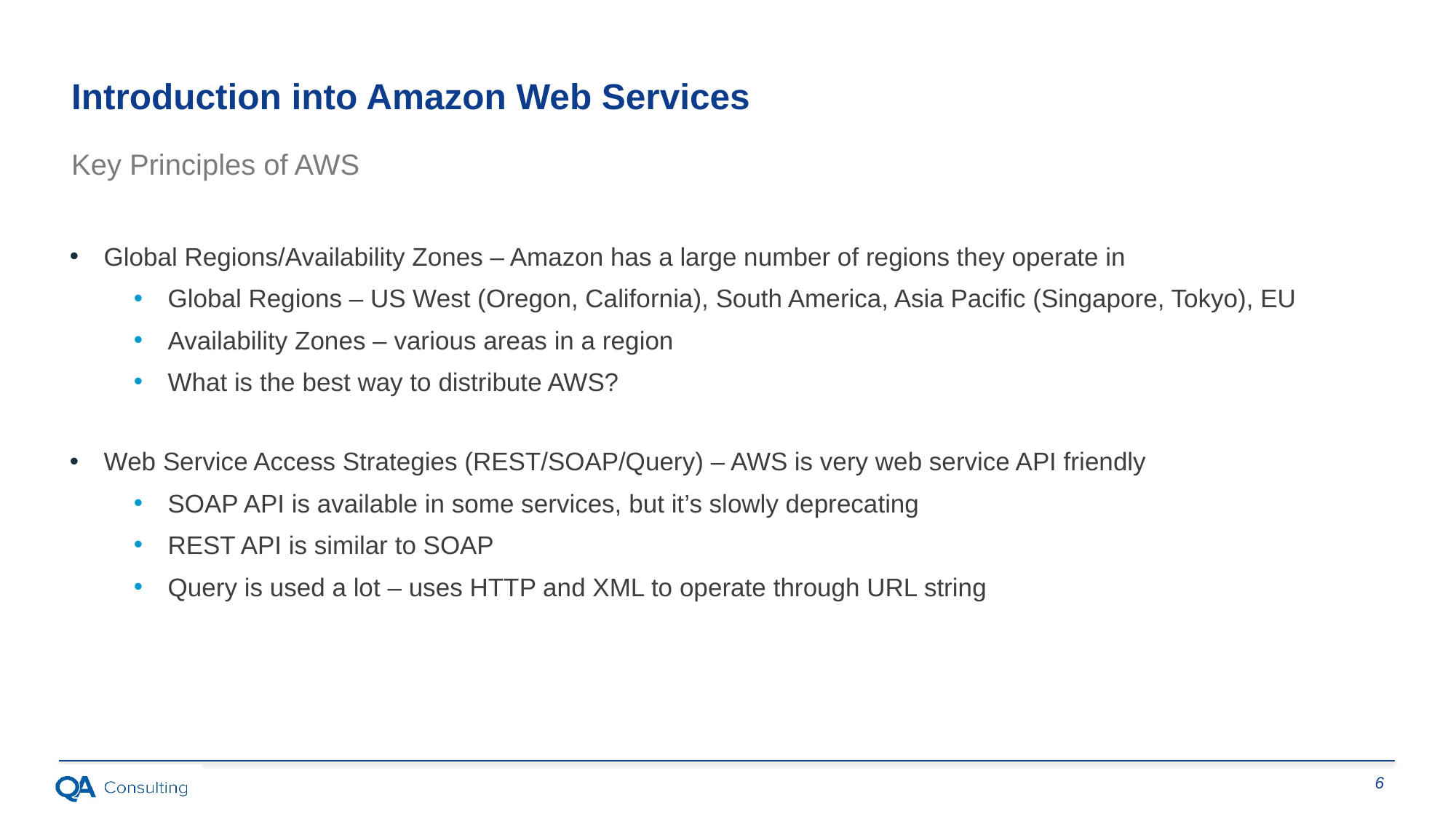

Introduction into Amazon Web Services
Key Principles of AWS
Global Regions/Availability Zones – Amazon has a large number of regions they operate in
Global Regions – US West (Oregon, California), South America, Asia Pacific (Singapore, Tokyo), EU
Availability Zones – various areas in a region
What is the best way to distribute AWS?
Web Service Access Strategies (REST/SOAP/Query) – AWS is very web service API friendly
SOAP API is available in some services, but it’s slowly deprecating
REST API is similar to SOAP
Query is used a lot – uses HTTP and XML to operate through URL string
6